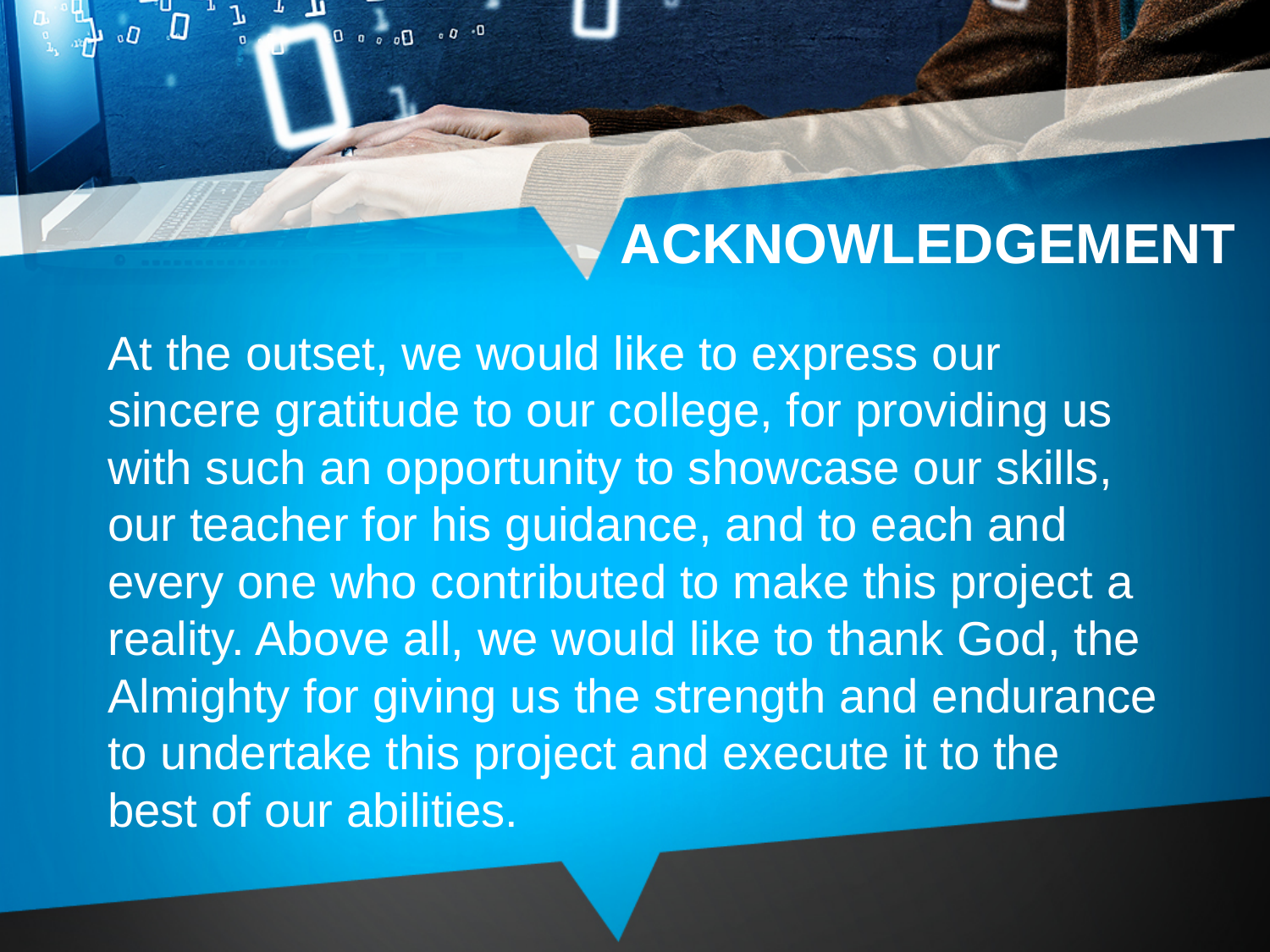

# ACKNOWLEDGEMENT
At the outset, we would like to express our sincere gratitude to our college, for providing us with such an opportunity to showcase our skills, our teacher for his guidance, and to each and every one who contributed to make this project a reality. Above all, we would like to thank God, the Almighty for giving us the strength and endurance to undertake this project and execute it to the best of our abilities.